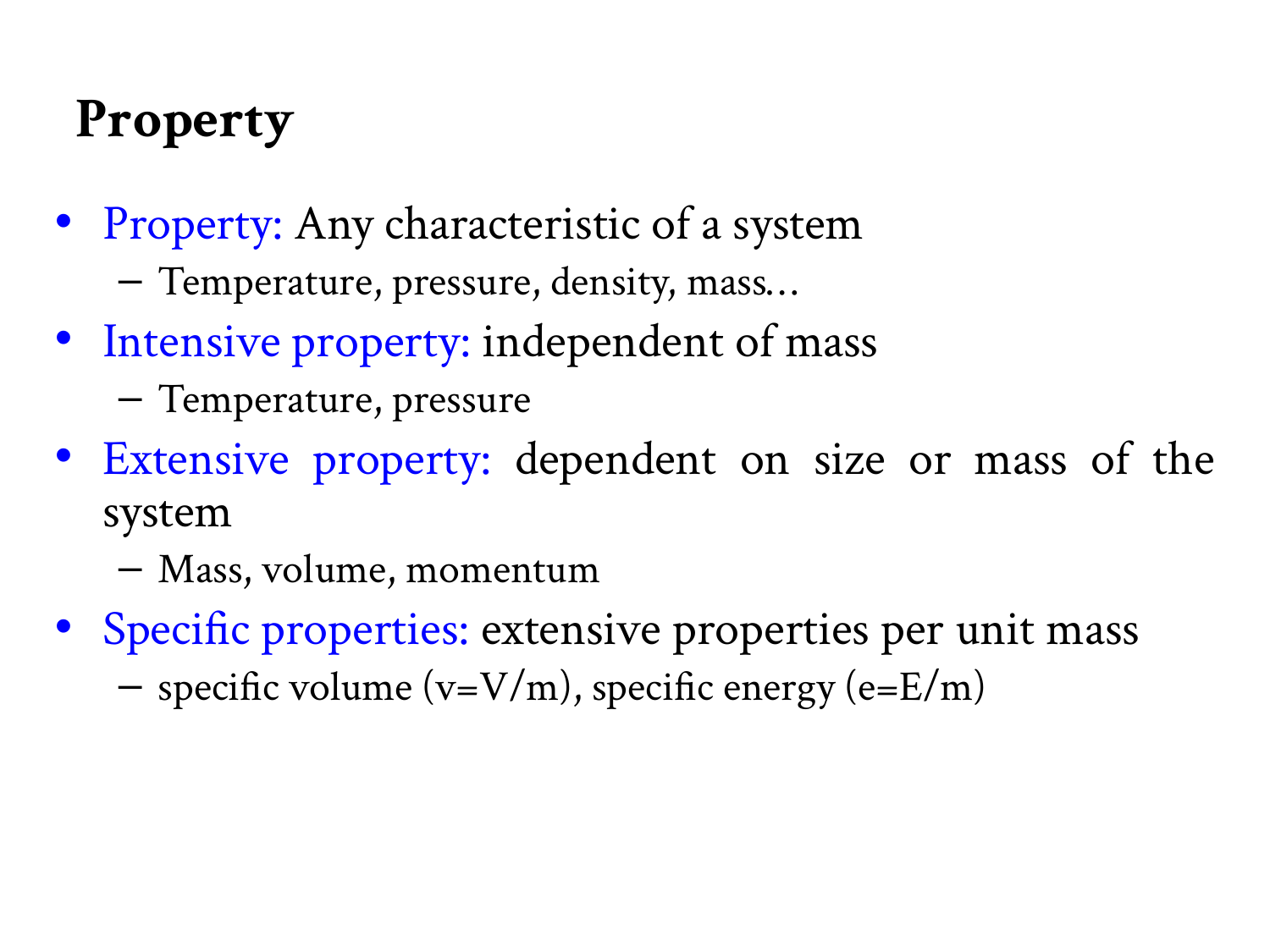

Property
Property: Any characteristic of a system
Temperature, pressure, density, mass…
Intensive property: independent of mass
Temperature, pressure
Extensive property: dependent on size or mass of the system
Mass, volume, momentum
Specific properties: extensive properties per unit mass
specific volume (v=V/m), specific energy (e=E/m)